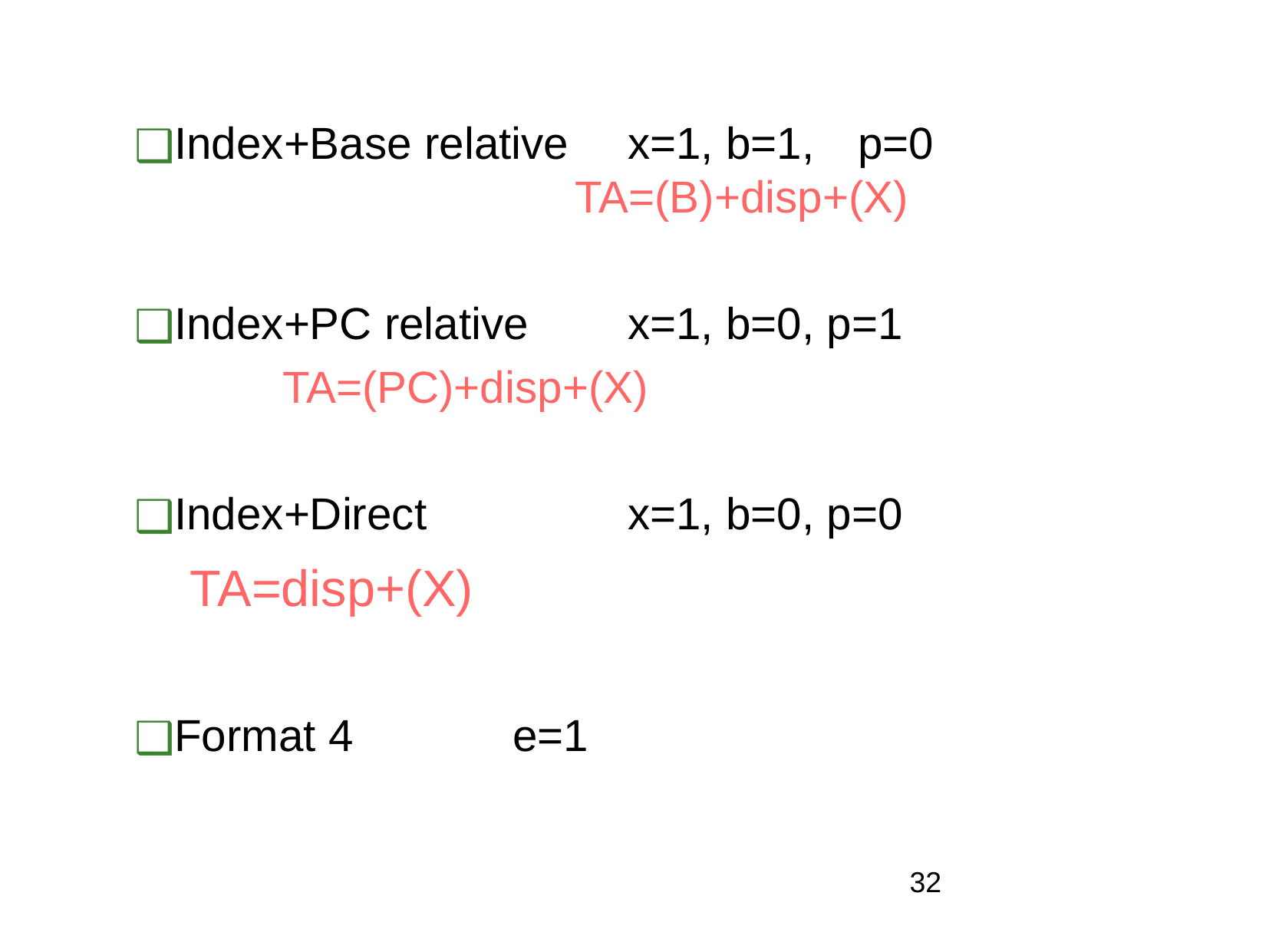

Index+Base relative	x=1, b=1, 	p=0					     TA=(B)+disp+(X)

Index+PC relative	x=1, b=0, p=1
		TA=(PC)+disp+(X)

Index+Direct		x=1, b=0, p=0
        TA=disp+(X)

Format 4		e=1

32